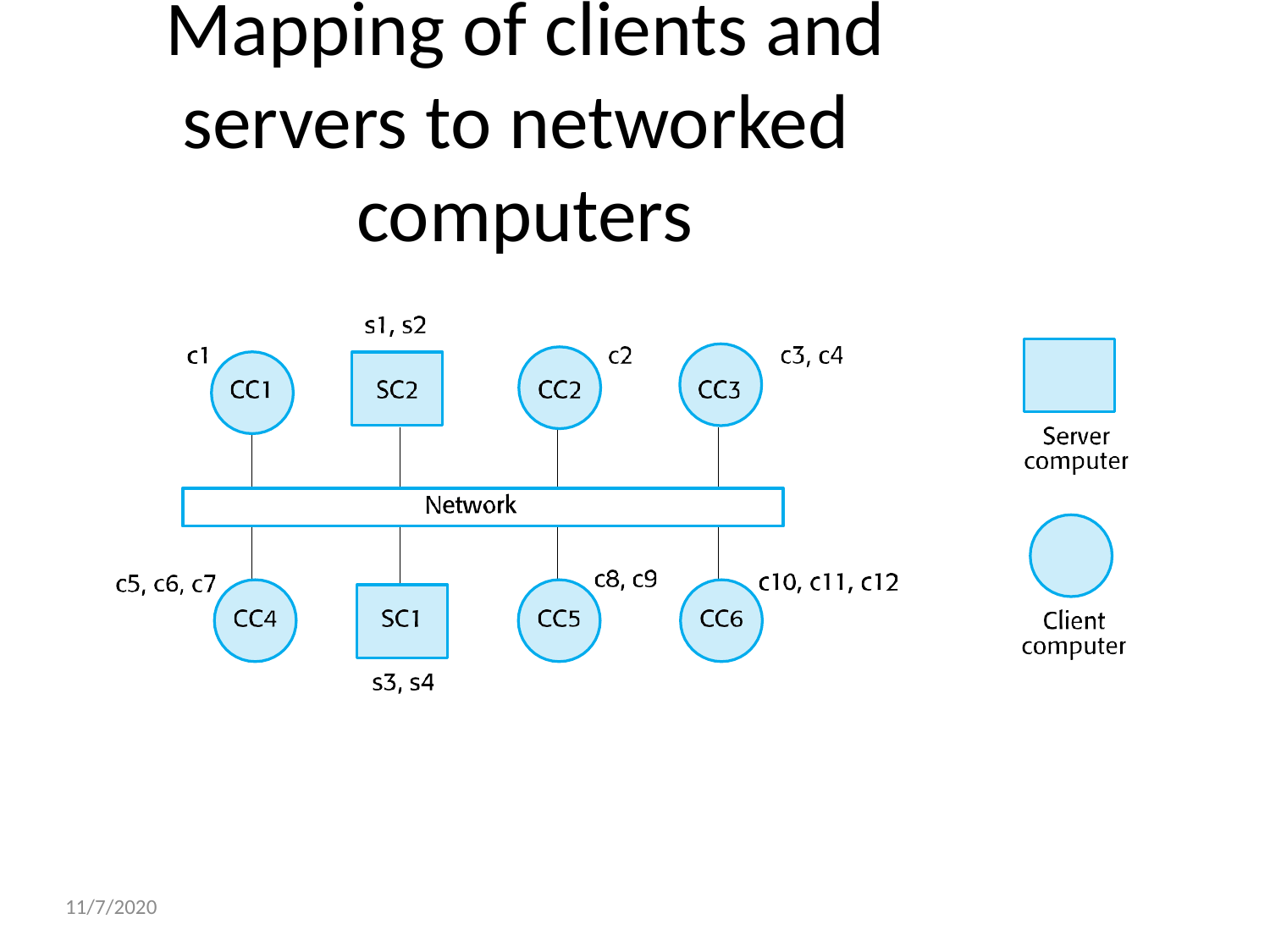

# Mapping of clients and servers to networked  computers

11/7/2020